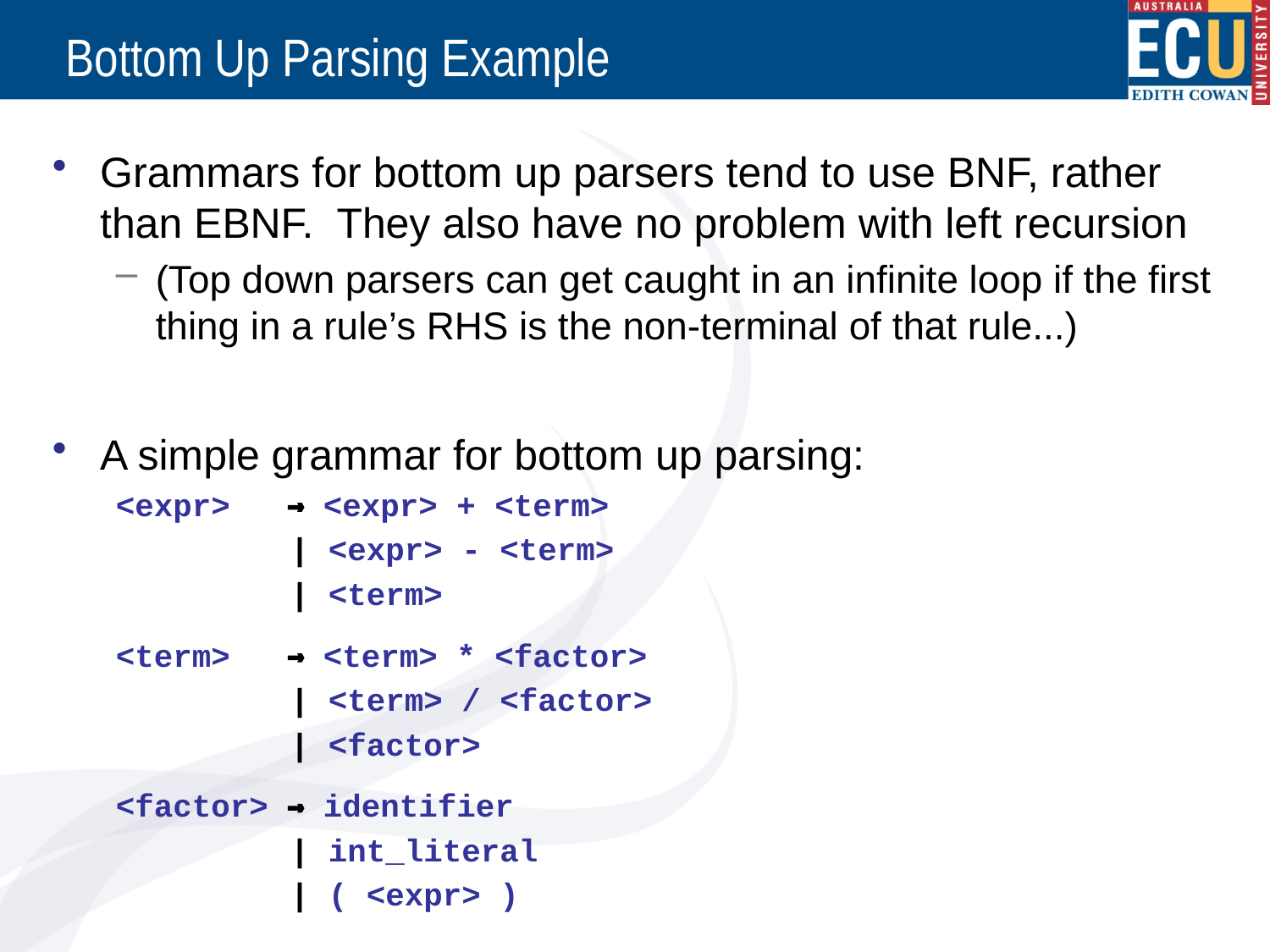

# Bottom Up Parsing Example
Grammars for bottom up parsers tend to use BNF, rather than EBNF.  They also have no problem with left recursion
(Top down parsers can get caught in an infinite loop if the first thing in a rule’s RHS is the non-terminal of that rule...)

A simple grammar for bottom up parsing:
<expr>   → <expr> + <term>
          | <expr> - <term>
          | <term>

<term>   → <term> * <factor>
          | <term> / <factor>
          | <factor>

<factor> → identifier
          | int_literal
          | ( <expr> )